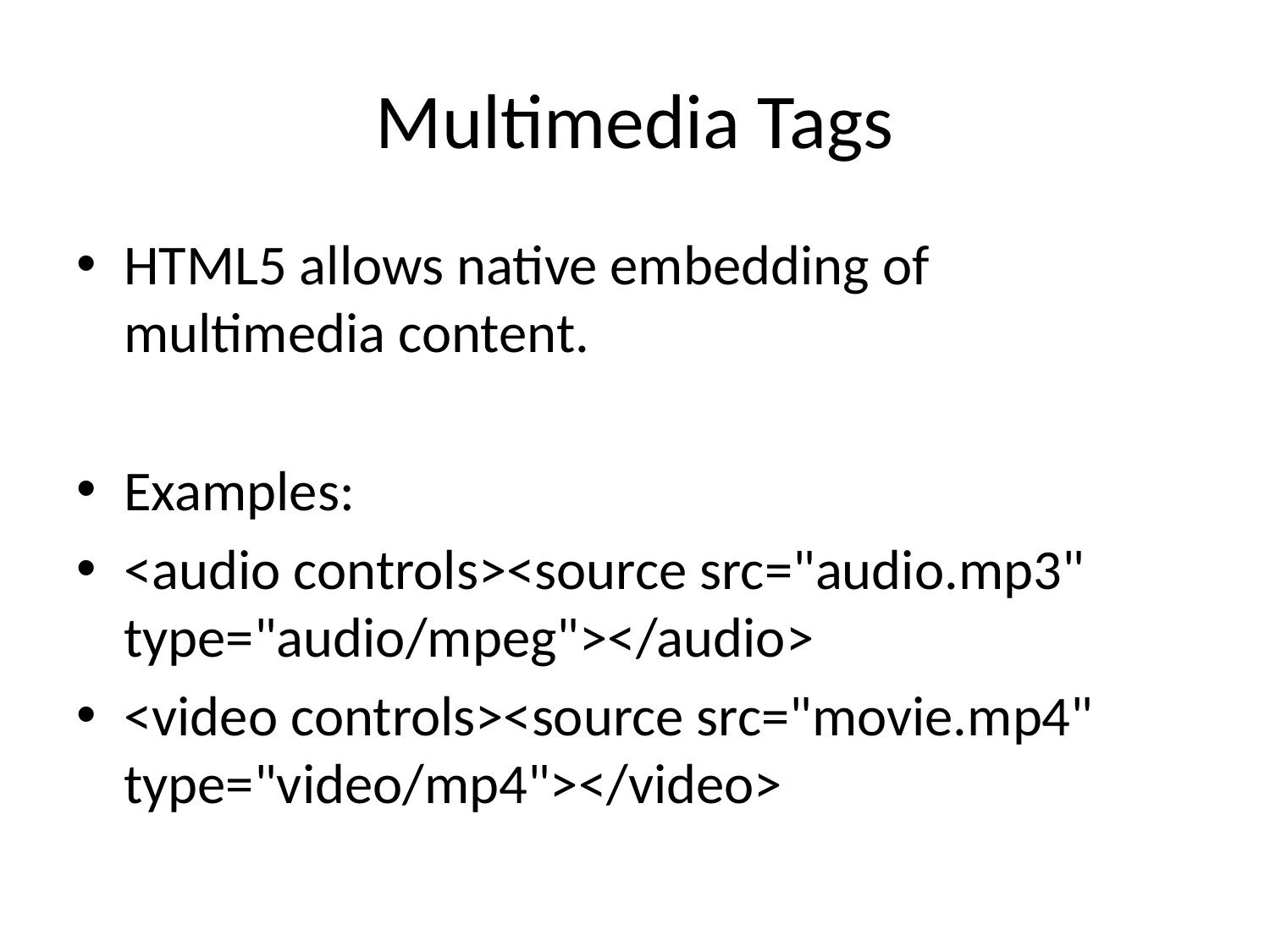

# Multimedia Tags
HTML5 allows native embedding of multimedia content.

Examples:
<audio controls><source src="audio.mp3" type="audio/mpeg"></audio>
<video controls><source src="movie.mp4" type="video/mp4"></video>